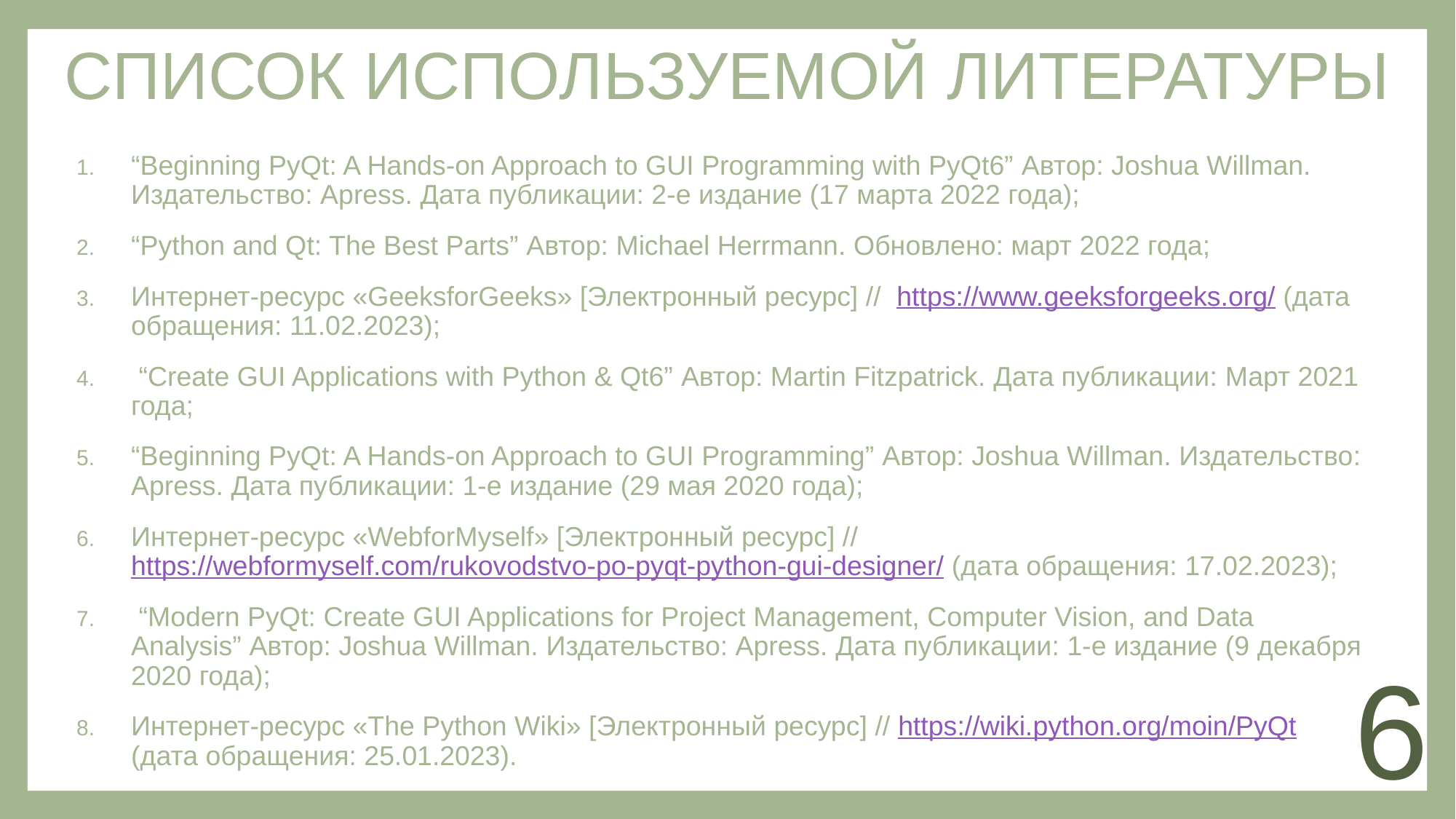

СПИСОК ИСПОЛЬЗУЕМОЙ ЛИТЕРАТУРЫ
“Beginning PyQt: A Hands-on Approach to GUI Programming with PyQt6” Автор: Joshua Willman. Издательство: Apress. Дата публикации: 2-е издание (17 марта 2022 года);
“Python and Qt: The Best Parts” Автор: Michael Herrmann. Обновлено: март 2022 года;
Интернет-ресурс «GeeksforGeeks» [Электронный ресурс] //  https://www.geeksforgeeks.org/ (дата обращения: 11.02.2023);
 “Create GUI Applications with Python & Qt6” Автор: Martin Fitzpatrick. Дата публикации: Март 2021 года;
“Beginning PyQt: A Hands-on Approach to GUI Programming” Автор: Joshua Willman. Издательство: Apress. Дата публикации: 1-е издание (29 мая 2020 года);
Интернет-ресурс «WebforMyself» [Электронный ресурс] //   https://webformyself.com/rukovodstvo-po-pyqt-python-gui-designer/ (дата обращения: 17.02.2023);
 “Modern PyQt: Create GUI Applications for Project Management, Computer Vision, and Data Analysis” Автор: Joshua Willman. Издательство: Apress. Дата публикации: 1-е издание (9 декабря 2020 года);
Интернет-ресурс «The Python Wiki» [Электронный ресурс] // https://wiki.python.org/moin/PyQt (дата обращения: 25.01.2023).

6